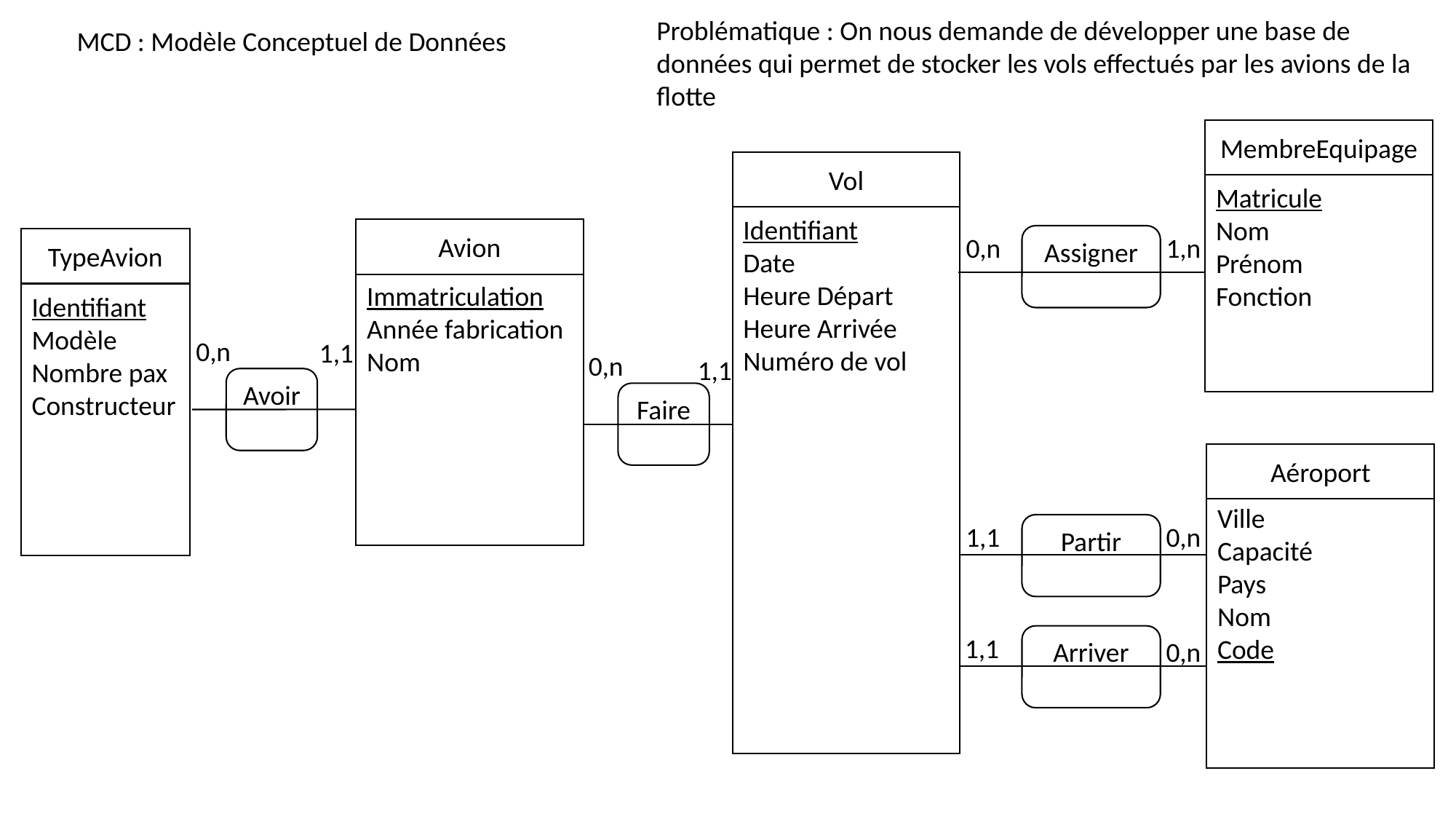

Problématique : On nous demande de développer une base de données qui permet de stocker les vols effectués par les avions de la flotte
MCD : Modèle Conceptuel de Données
MembreEquipage
Vol
Matricule
Nom
Prénom
Fonction
Identifiant
Date
Heure Départ
Heure Arrivée
Numéro de vol
Avion
0,n
Assigner
1,n
TypeAvion
Immatriculation
Année fabrication
Nom

Identifiant
Modèle
Nombre pax
Constructeur
0,n
1,1
0,n
1,1
Avoir
Faire
Aéroport
Ville
Capacité
Pays
Nom
Code
1,1
Partir
0,n
1,1
Arriver
0,n